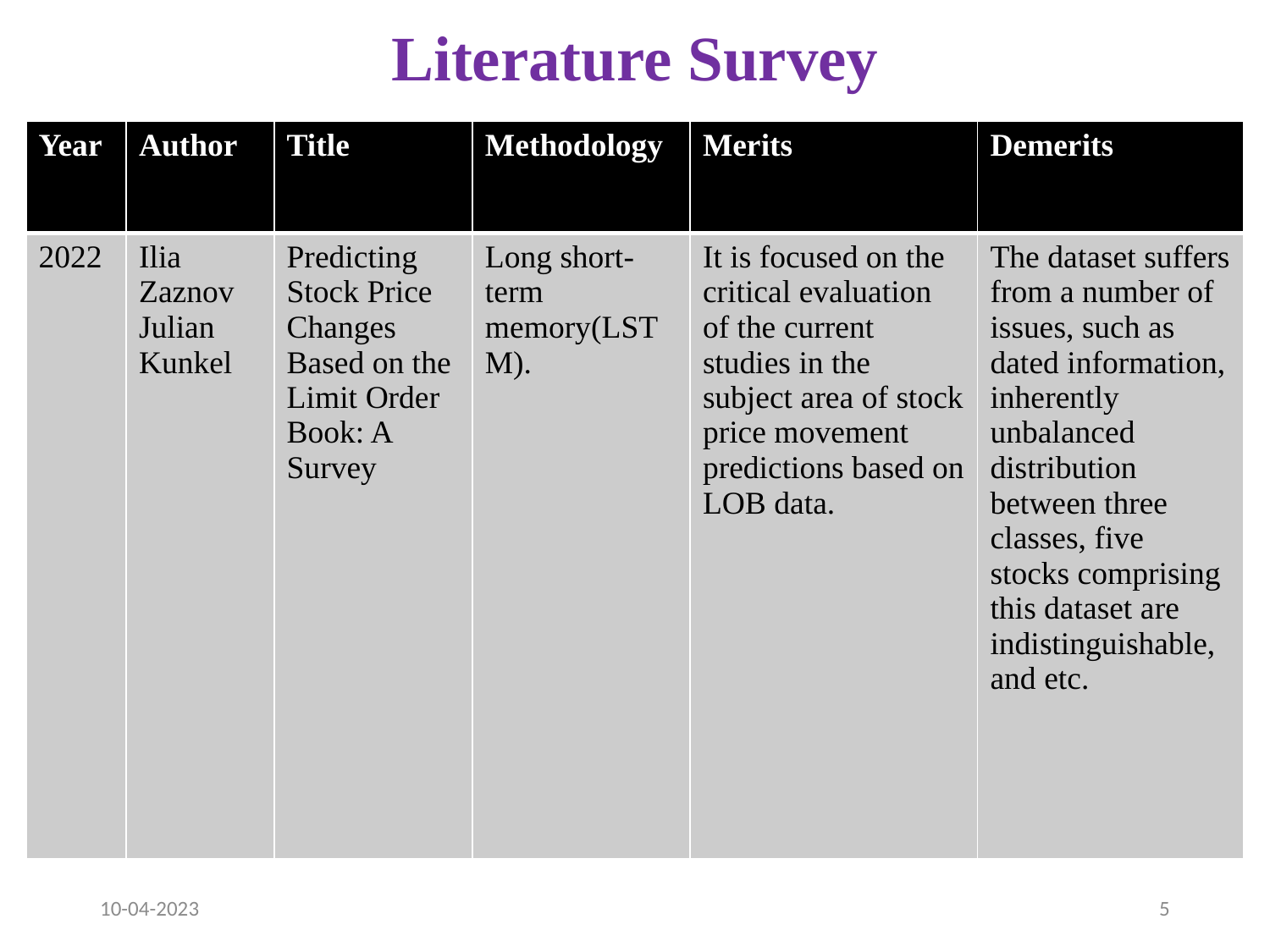

# Literature Survey
| Year | Author | Title | Methodology | Merits | Demerits |
| --- | --- | --- | --- | --- | --- |
| 2022 | Ilia Zaznov Julian Kunkel | Predicting Stock Price Changes Based on the Limit Order Book: A Survey | Long short-term memory(LSTM). | It is focused on the critical evaluation of the current studies in the subject area of stock price movement predictions based on LOB data. | The dataset suffers from a number of issues, such as dated information, inherently unbalanced distribution between three classes, five stocks comprising this dataset are indistinguishable, and etc. |
10-04-2023
5